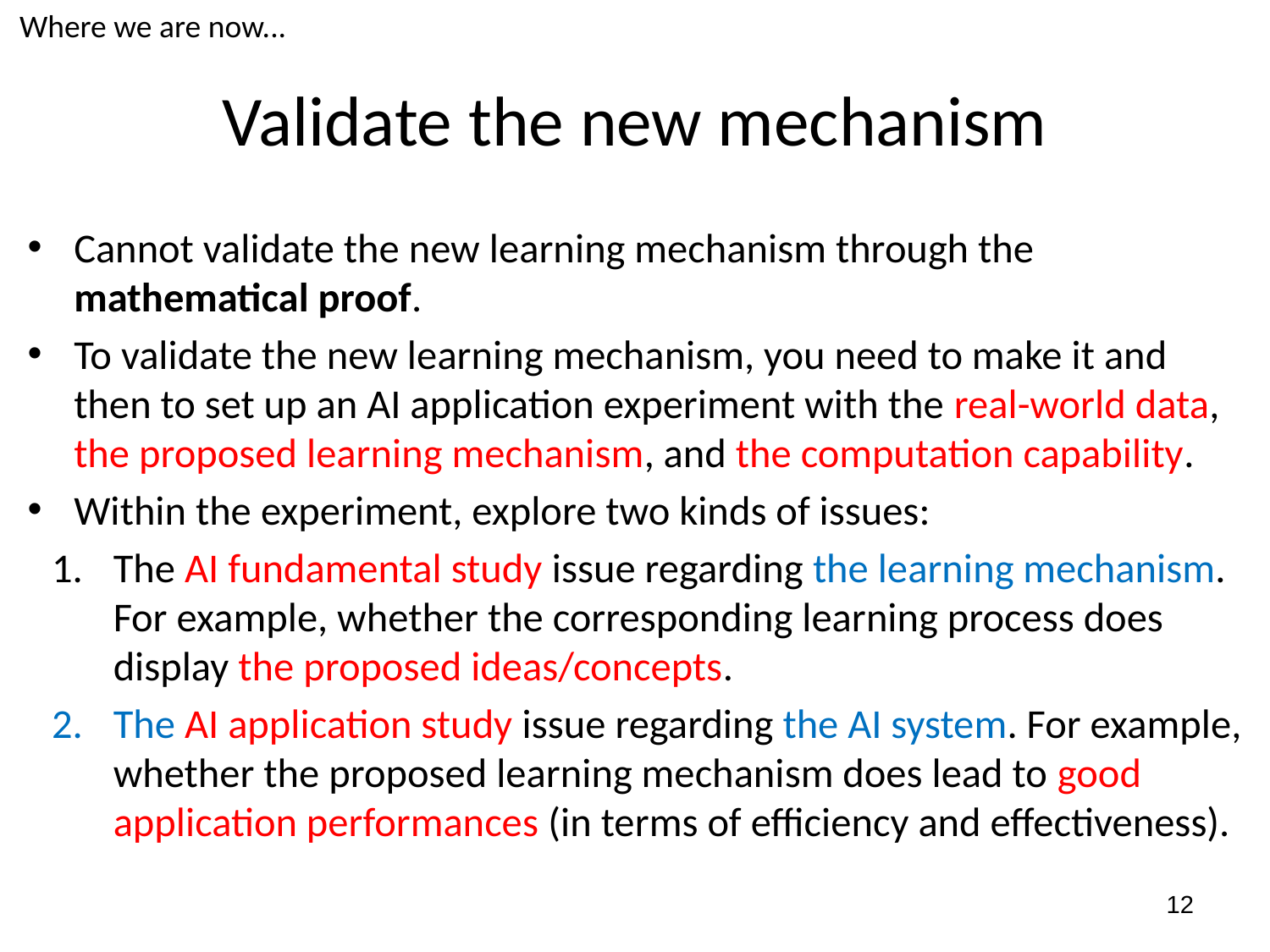

Where we are now...
# Validate the new mechanism
Cannot validate the new learning mechanism through the mathematical proof.
To validate the new learning mechanism, you need to make it and then to set up an AI application experiment with the real-world data, the proposed learning mechanism, and the computation capability.
Within the experiment, explore two kinds of issues:
The AI fundamental study issue regarding the learning mechanism. For example, whether the corresponding learning process does display the proposed ideas/concepts.
The AI application study issue regarding the AI system. For example, whether the proposed learning mechanism does lead to good application performances (in terms of efficiency and effectiveness).
12